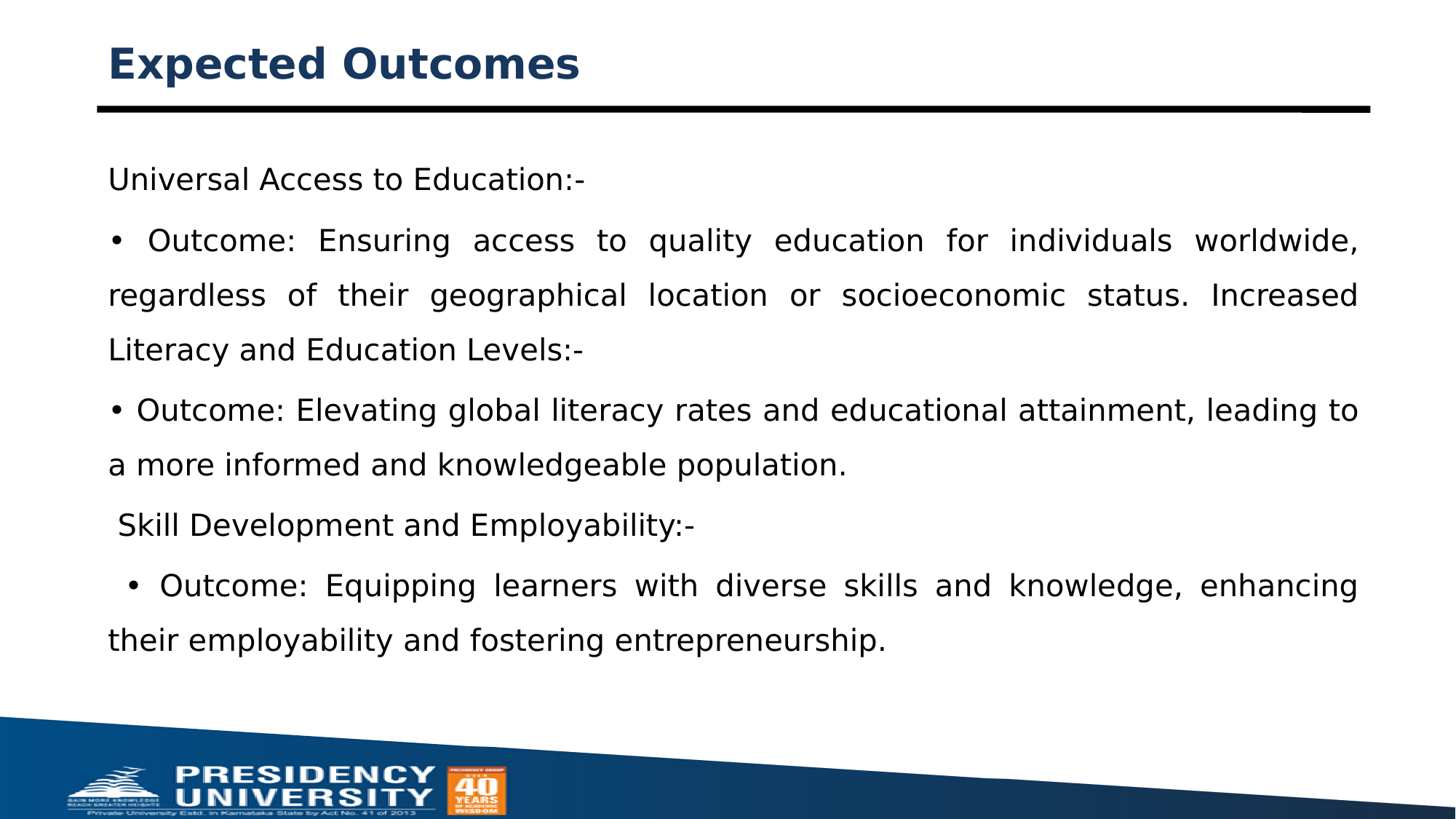

# Expected Outcomes
Universal Access to Education:-
• Outcome: Ensuring access to quality education for individuals worldwide, regardless of their geographical location or socioeconomic status. Increased Literacy and Education Levels:-
• Outcome: Elevating global literacy rates and educational attainment, leading to a more informed and knowledgeable population.
 Skill Development and Employability:-
 • Outcome: Equipping learners with diverse skills and knowledge, enhancing their employability and fostering entrepreneurship.